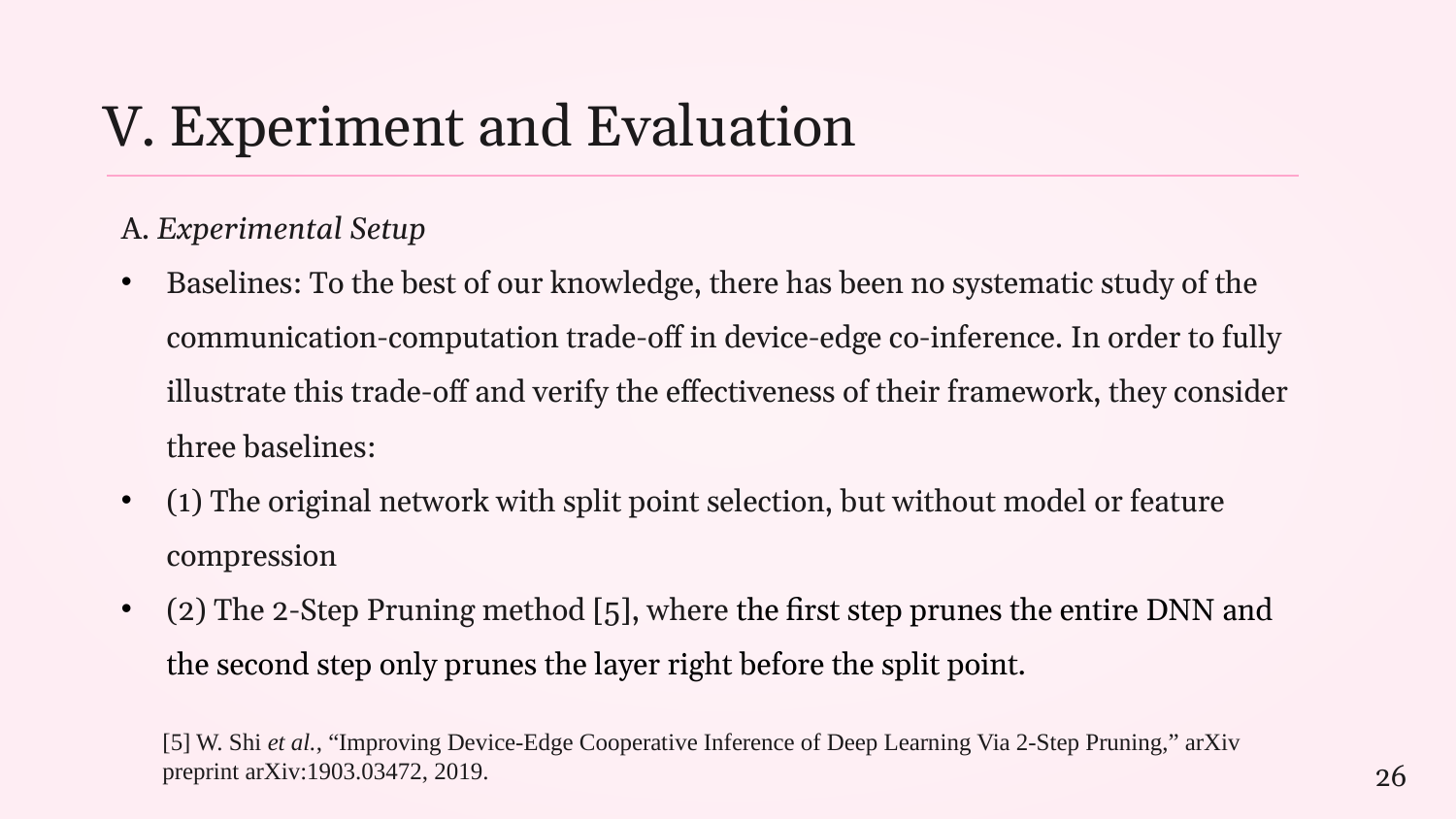

V. Experiment and Evaluation
A. Experimental Setup
Baselines: To the best of our knowledge, there has been no systematic study of the communication-computation trade-off in device-edge co-inference. In order to fully illustrate this trade-off and verify the effectiveness of their framework, they consider three baselines:
(1) The original network with split point selection, but without model or feature compression
(2) The 2-Step Pruning method [5], where the first step prunes the entire DNN and the second step only prunes the layer right before the split point.
[5] W. Shi et al., “Improving Device-Edge Cooperative Inference of Deep Learning Via 2-Step Pruning,” arXiv preprint arXiv:1903.03472, 2019.
26